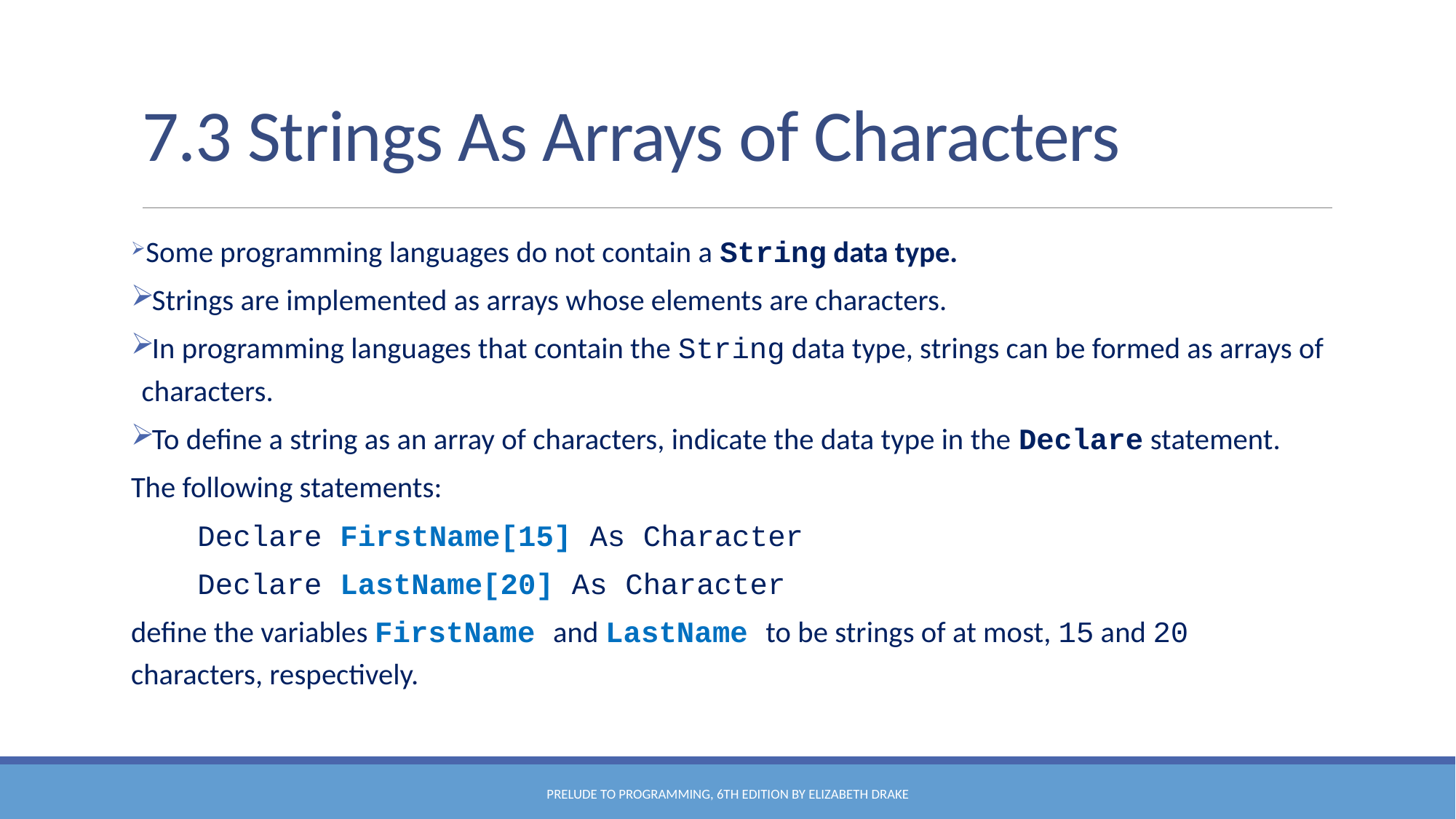

# 7.3 Strings As Arrays of Characters
 Some programming languages do not contain a String data type.
 Strings are implemented as arrays whose elements are characters.
 In programming languages that contain the String data type, strings can be formed as arrays of characters.
 To define a string as an array of characters, indicate the data type in the Declare statement.
The following statements:
		Declare FirstName[15] As Character
		Declare LastName[20] As Character
define the variables FirstName and LastName to be strings of at most, 15 and 20 characters, respectively.
Prelude to Programming, 6th edition by Elizabeth Drake